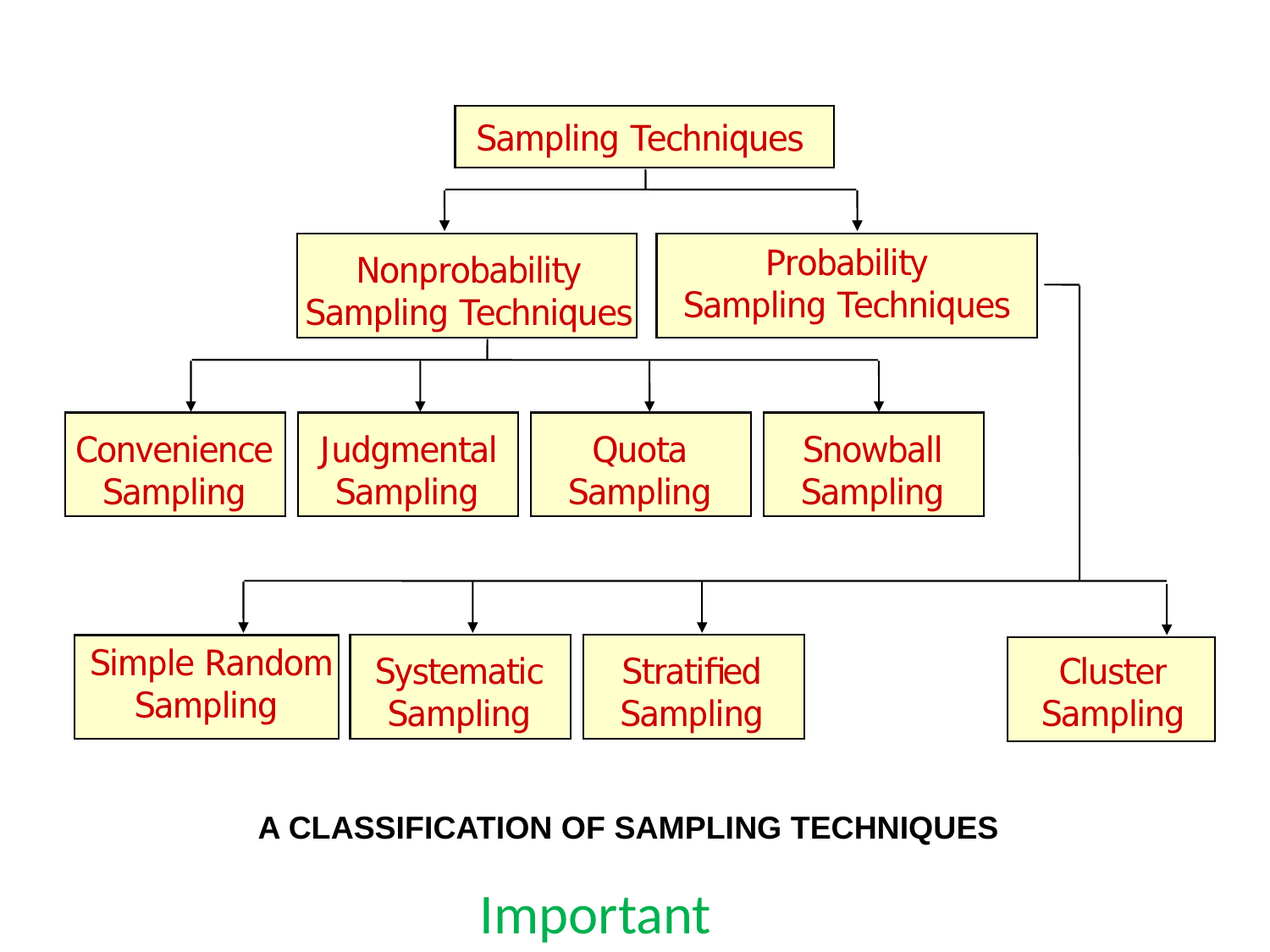

Sampling Techniques

Probability
Sampling Techniques
Nonprobability
Sampling Techniques

Convenience
Sampling
Judgmental
Sampling
Quota
Sampling
Snowball
Sampling
 Simple Random
Sampling

Systematic
Sampling
Stratified
Sampling
Cluster
Sampling
A CLASSIFICATION OF SAMPLING TECHNIQUES

Important